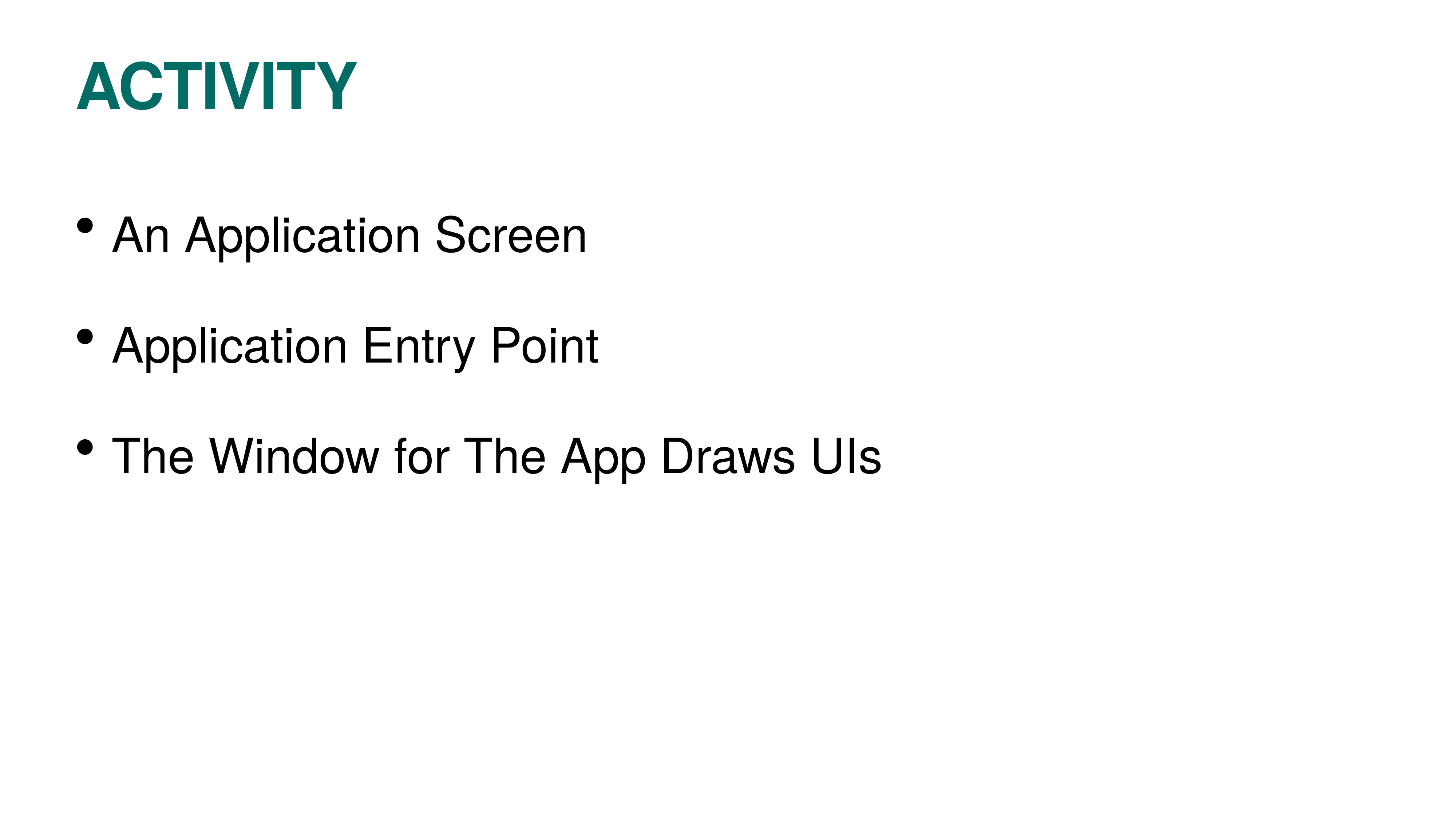

# ACTIVITY
An Application Screen
Application Entry Point
The Window for The App Draws UIs